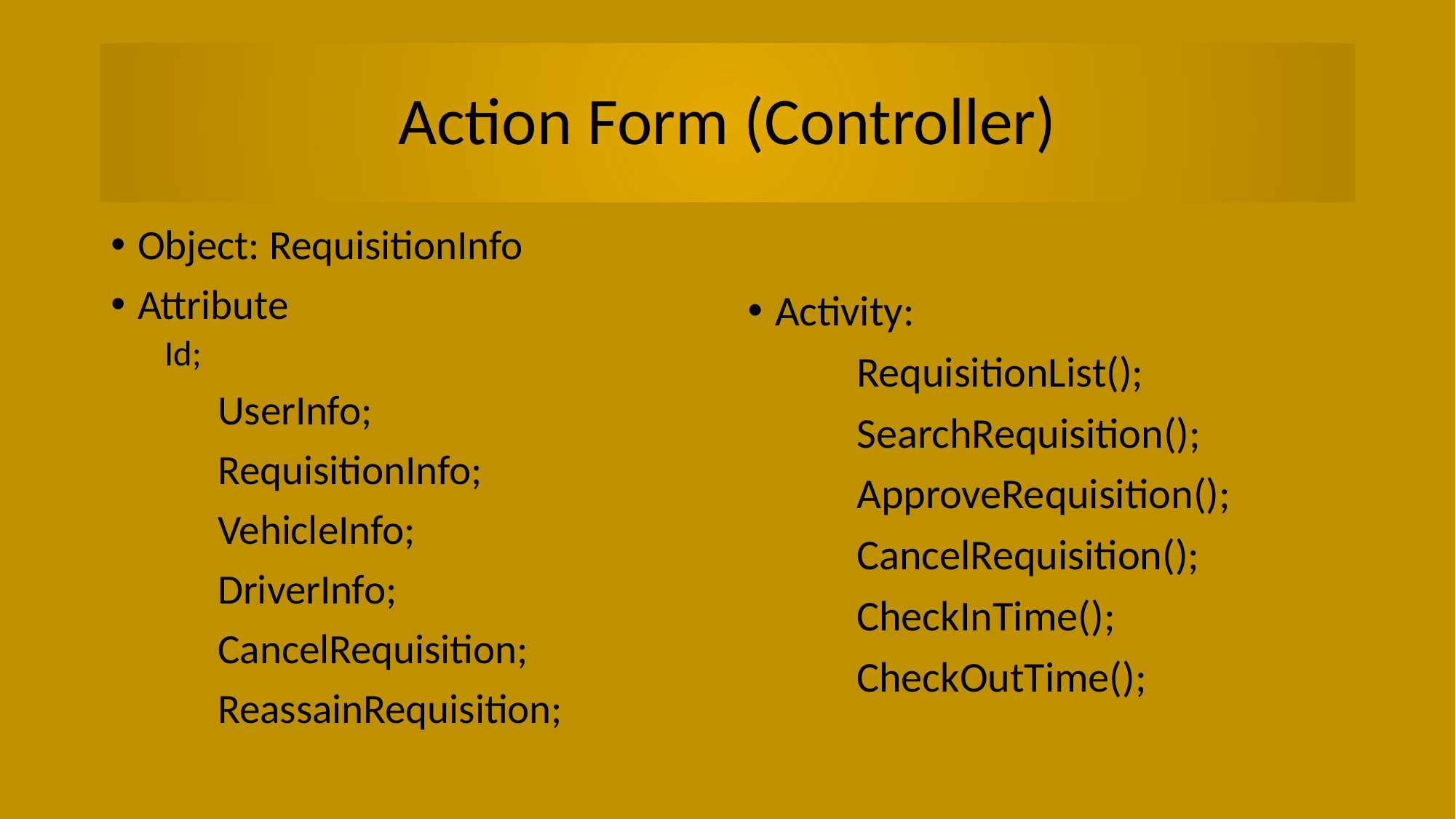

# Action Form (Controller)
Object: RequisitionInfo
Attribute
	Id;
	UserInfo;
	RequisitionInfo;
	VehicleInfo;
	DriverInfo;
	CancelRequisition;
	ReassainRequisition;

Activity:
	RequisitionList();
	SearchRequisition();
	ApproveRequisition();
	CancelRequisition();
	CheckInTime();
	CheckOutTime();